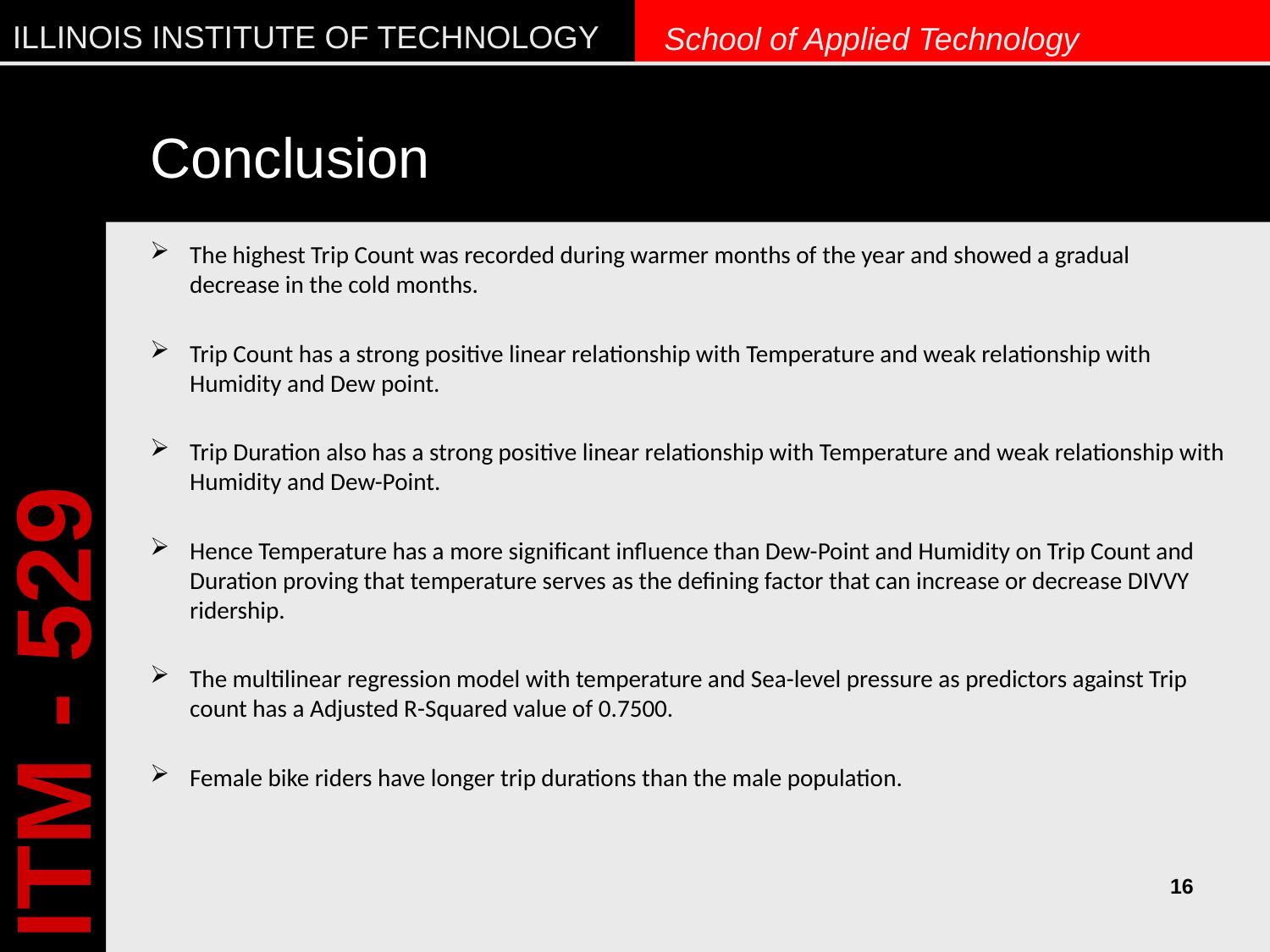

# Conclusion
The highest Trip Count was recorded during warmer months of the year and showed a gradual decrease in the cold months.

Trip Count has a strong positive linear relationship with Temperature and weak relationship with Humidity and Dew point.

Trip Duration also has a strong positive linear relationship with Temperature and weak relationship with Humidity and Dew-Point.

Hence Temperature has a more significant influence than Dew-Point and Humidity on Trip Count and Duration proving that temperature serves as the defining factor that can increase or decrease DIVVY ridership.

The multilinear regression model with temperature and Sea-level pressure as predictors against Trip count has a Adjusted R-Squared value of 0.7500.

Female bike riders have longer trip durations than the male population.

16